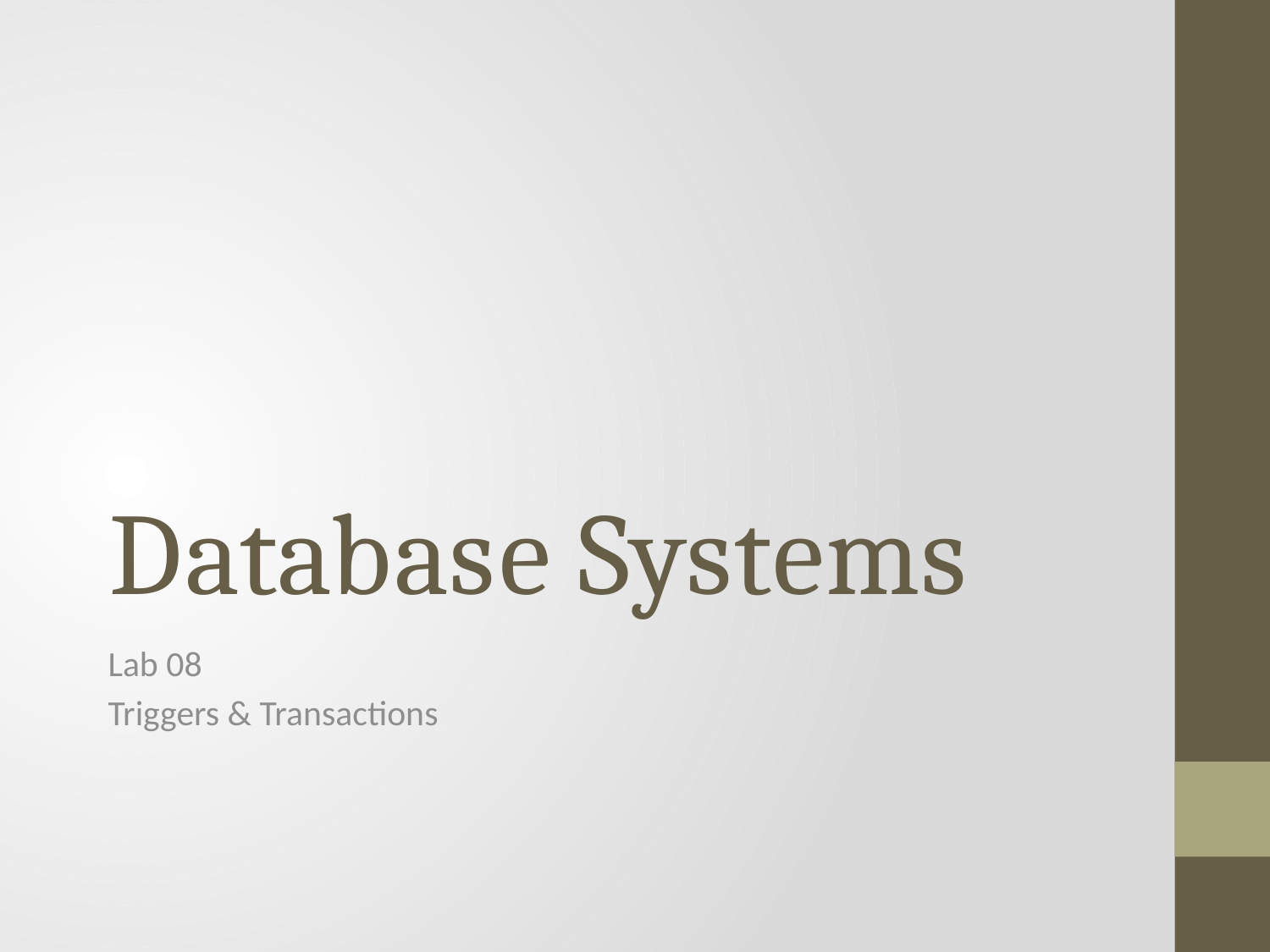

# Database Systems
Lab 08
Triggers & Transactions